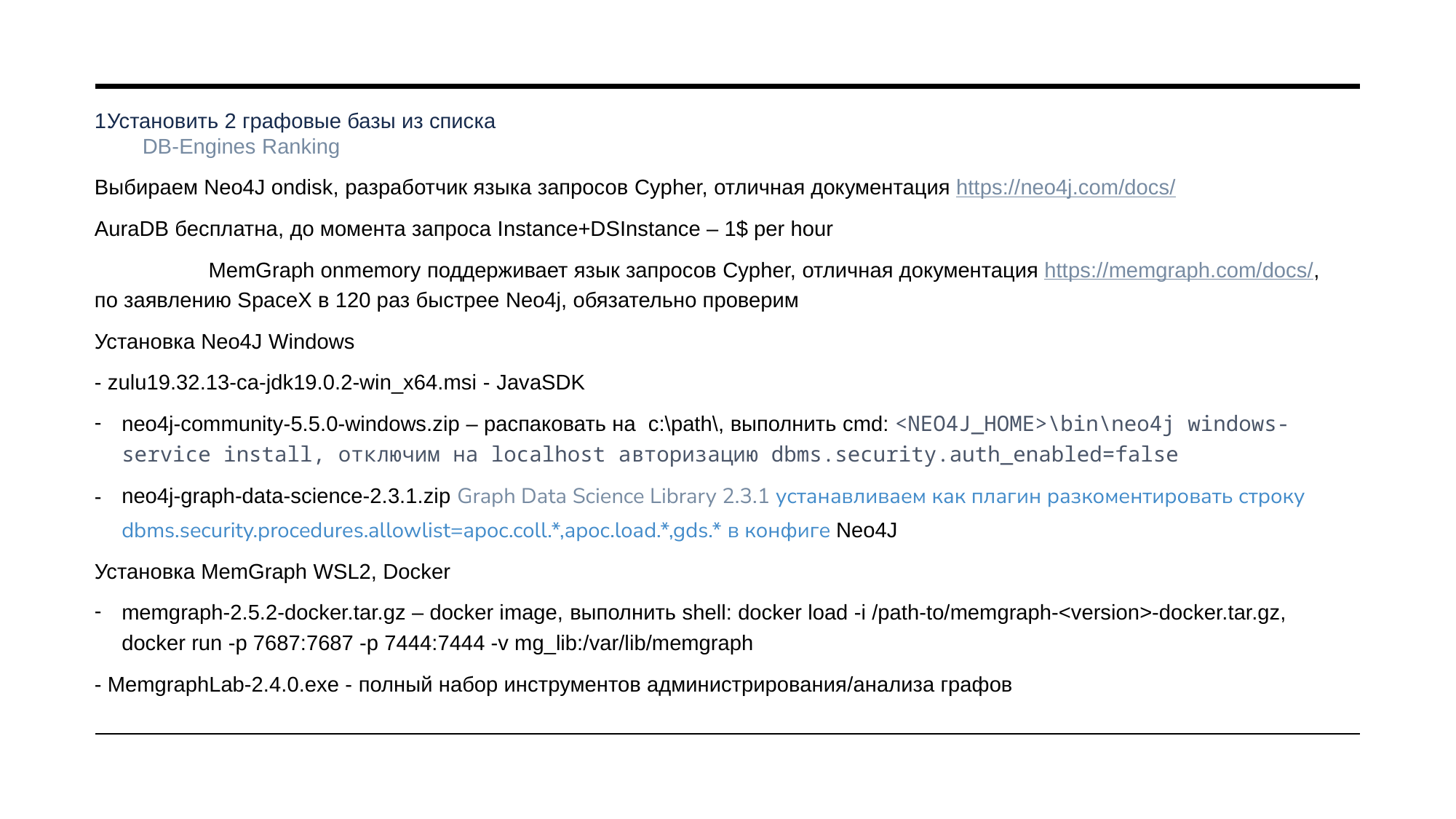

Установить 2 графовые базы из списка
        DB-Engines Ranking
Выбираем Neo4J ondisk, разработчик языка запросов Cypher, отличная документация https://neo4j.com/docs/
AuraDB бесплатна, до момента запроса Instance+DSInstance – 1$ per hour
                   MemGraph onmemory поддерживает язык запросов Cypher, отличная документация https://memgraph.com/docs/, по заявлению SpaceX в 120 раз быстрее Neo4j, обязательно проверим
Установка Neo4J Windows
- zulu19.32.13-ca-jdk19.0.2-win_x64.msi - JavaSDK
neo4j-community-5.5.0-windows.zip – распаковать на  c:\path\, выполнить cmd: <NEO4J_HOME>\bin\neo4j windows-service install, отключим на localhost авторизацию dbms.security.auth_enabled=false
neo4j-graph-data-science-2.3.1.zip Graph Data Science Library 2.3.1 устанавливаем как плагин разкоментировать строку dbms.security.procedures.allowlist=apoc.coll.*,apoc.load.*,gds.* в конфиге Neo4J
Установка MemGraph WSL2, Docker
memgraph-2.5.2-docker.tar.gz – docker image, выполнить shell: docker load -i /path-to/memgraph-<version>-docker.tar.gz, docker run -p 7687:7687 -p 7444:7444 -v mg_lib:/var/lib/memgraph
- MemgraphLab-2.4.0.exe - полный набор инструментов администрирования/анализа графов